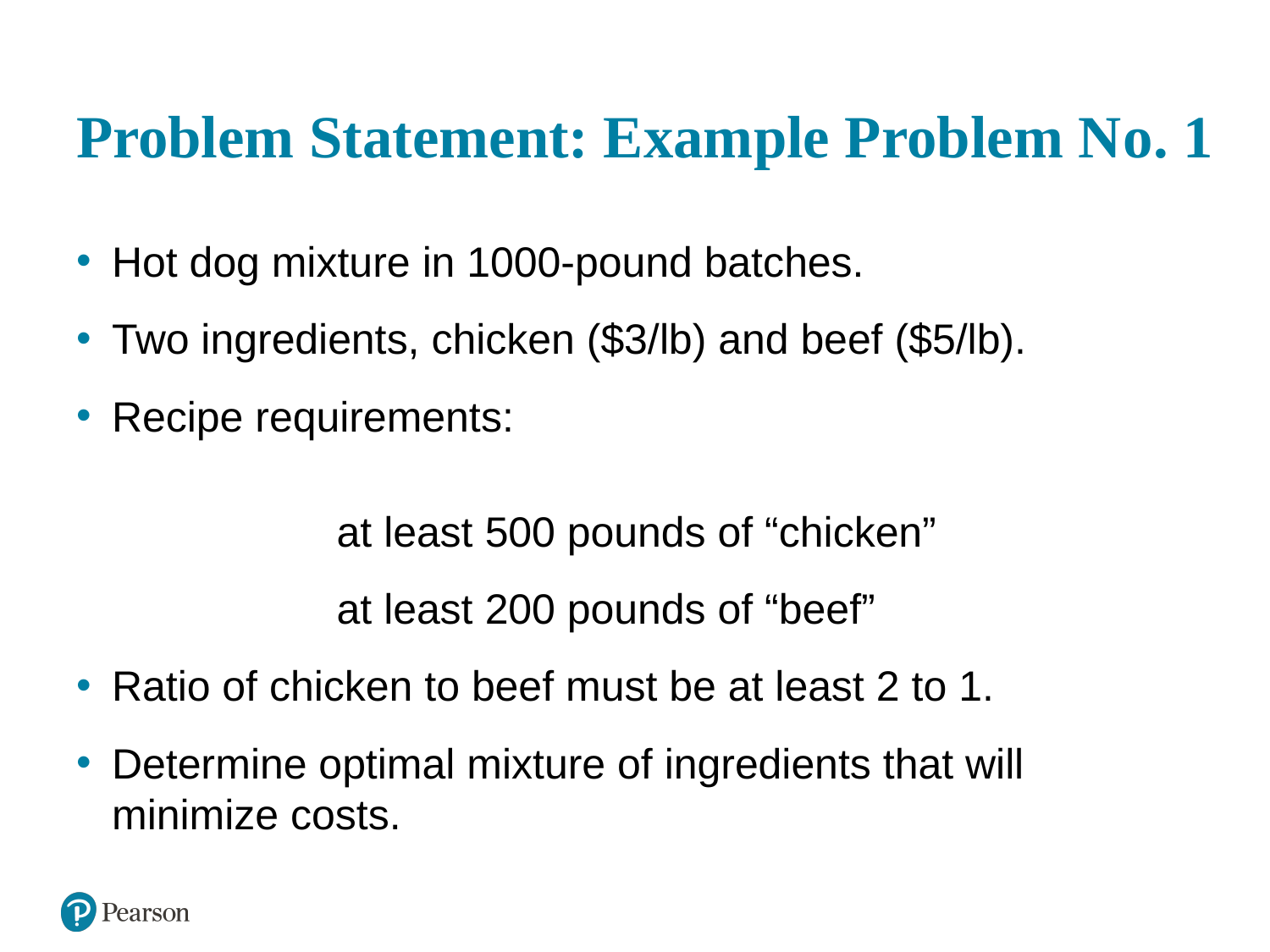

# Problem Statement: Example Problem N o. 1
Hot dog mixture in 1000-pound batches.
Two ingredients, chicken ($3/lb) and beef ($5/lb).
Recipe requirements:
at least 500 pounds of “chicken”
at least 200 pounds of “beef”
Ratio of chicken to beef must be at least 2 to 1.
Determine optimal mixture of ingredients that will minimize costs.